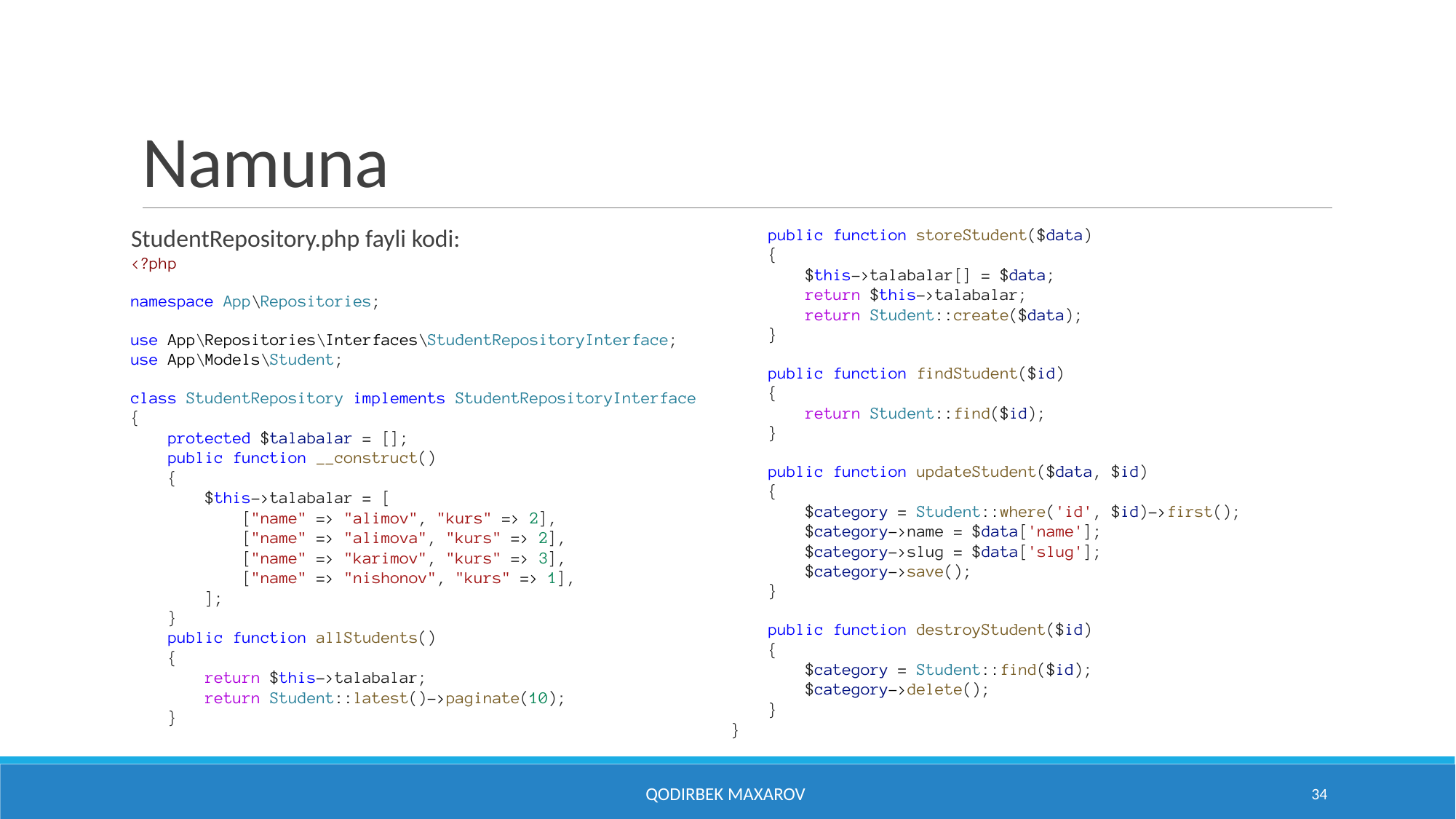

# Namuna
StudentRepository.php fayli kodi:
<?php
namespace App\Repositories;
use App\Repositories\Interfaces\StudentRepositoryInterface;
use App\Models\Student;
class StudentRepository implements StudentRepositoryInterface
{
    protected $talabalar = [];
    public function __construct()
    {
        $this->talabalar = [
            ["name" => "alimov", "kurs" => 2],
            ["name" => "alimova", "kurs" => 2],
            ["name" => "karimov", "kurs" => 3],
            ["name" => "nishonov", "kurs" => 1],
        ];
    }
    public function allStudents()
    {
        return $this->talabalar;
        return Student::latest()->paginate(10);
    }
    public function storeStudent($data)
    {
        $this->talabalar[] = $data;
        return $this->talabalar;
        return Student::create($data);
    }
    public function findStudent($id)
    {
        return Student::find($id);
    }
    public function updateStudent($data, $id)
    {
        $category = Student::where('id', $id)->first();
        $category->name = $data['name'];
        $category->slug = $data['slug'];
        $category->save();
    }
    public function destroyStudent($id)
    {
        $category = Student::find($id);
        $category->delete();
    }
}
Qodirbek Maxarov
34